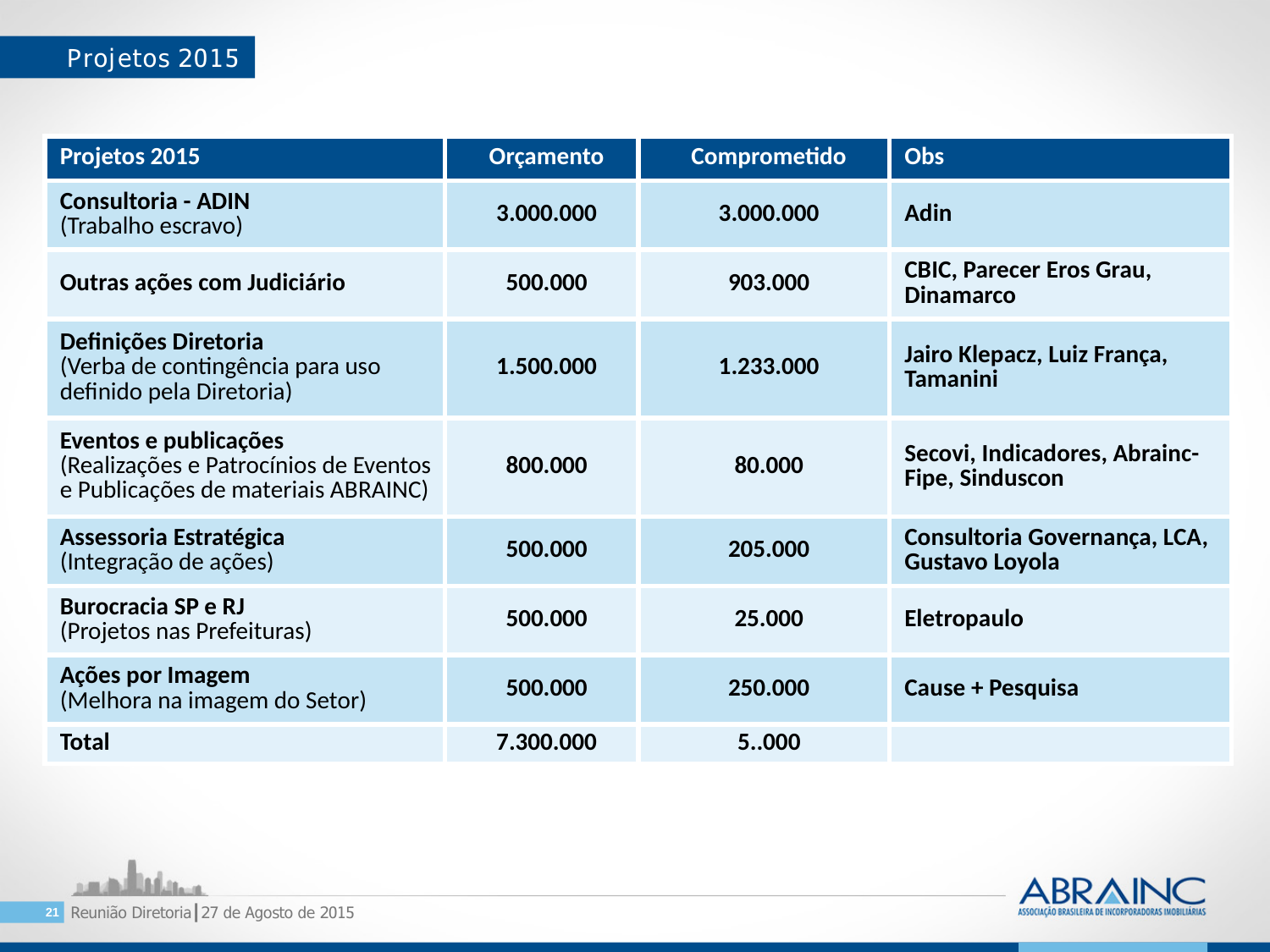

Projetos 2015
| Projetos 2015 | Orçamento | Comprometido | Obs |
| --- | --- | --- | --- |
| Consultoria - ADIN (Trabalho escravo) | 3.000.000 | 3.000.000 | Adin |
| Outras ações com Judiciário | 500.000 | 903.000 | CBIC, Parecer Eros Grau, Dinamarco |
| Definições Diretoria (Verba de contingência para uso definido pela Diretoria) | 1.500.000 | 1.233.000 | Jairo Klepacz, Luiz França, Tamanini |
| Eventos e publicações (Realizações e Patrocínios de Eventos e Publicações de materiais ABRAINC) | 800.000 | 80.000 | Secovi, Indicadores, Abrainc-Fipe, Sinduscon |
| Assessoria Estratégica (Integração de ações) | 500.000 | 205.000 | Consultoria Governança, LCA, Gustavo Loyola |
| Burocracia SP e RJ (Projetos nas Prefeituras) | 500.000 | 25.000 | Eletropaulo |
| Ações por Imagem (Melhora na imagem do Setor) | 500.000 | 250.000 | Cause + Pesquisa |
| Total | 7.300.000 | 5..000 |  |